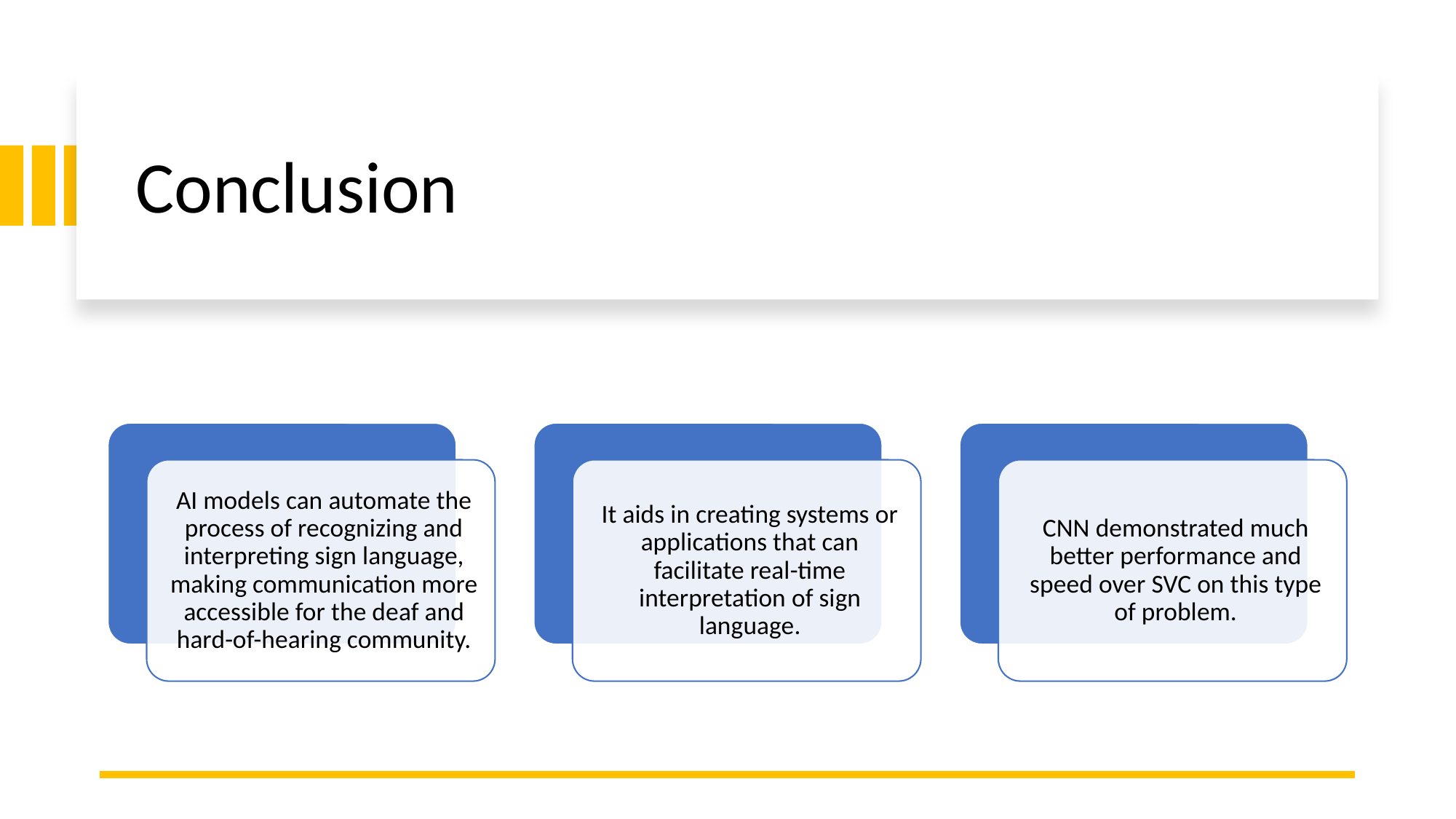

# Conclusion

AI models can automate the process of recognizing and interpreting sign language, making communication more accessible for the deaf and hard-of-hearing community.
It aids in creating systems or applications that can facilitate real-time interpretation of sign language.
CNN demonstrated much better performance and speed over SVC on this type of problem.